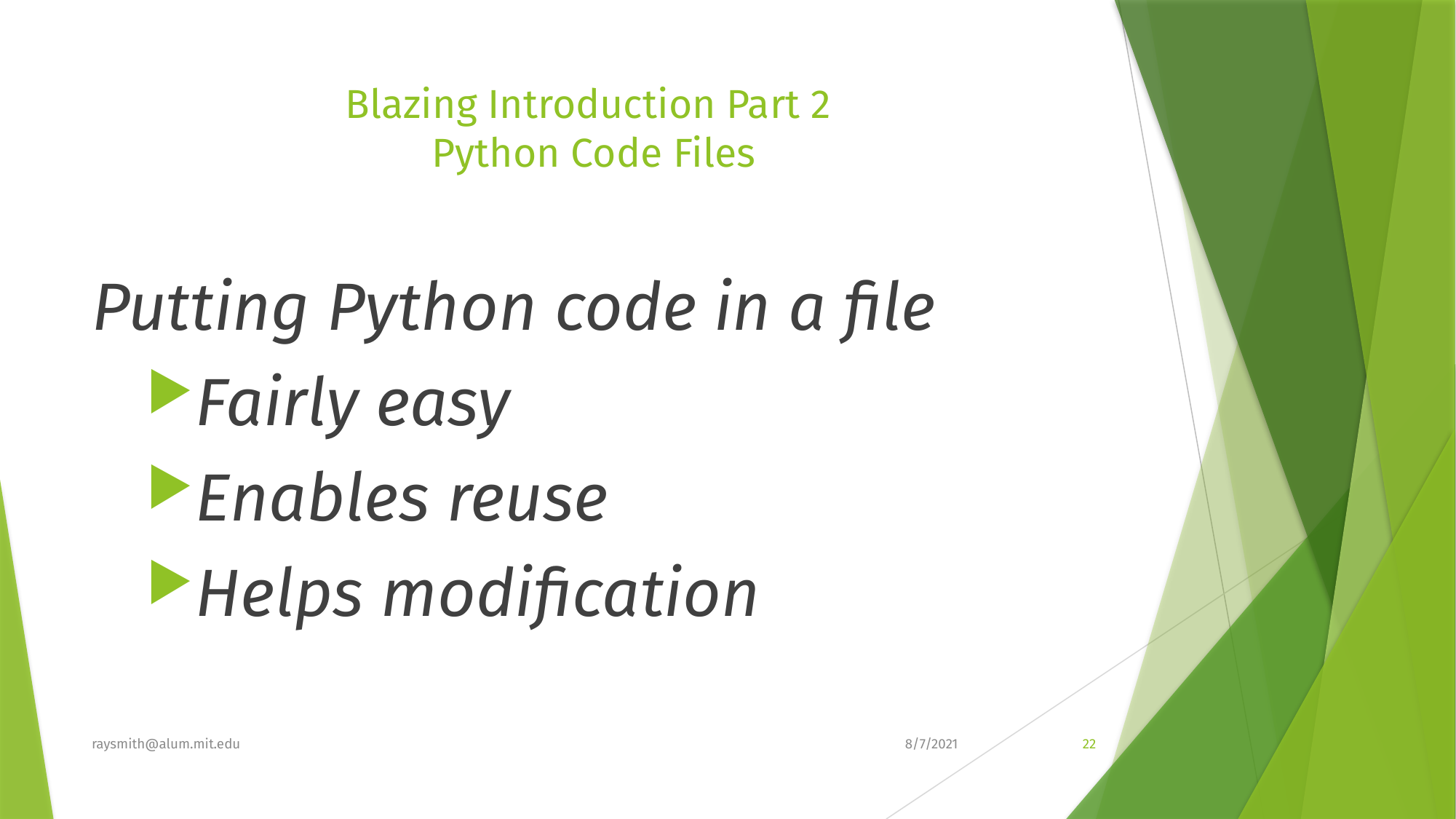

# Blazing Introduction Part 2 Python Code Files
Putting Python code in a file
Fairly easy
Enables reuse
Helps modification

raysmith@alum.mit.edu
8/7/2021
22